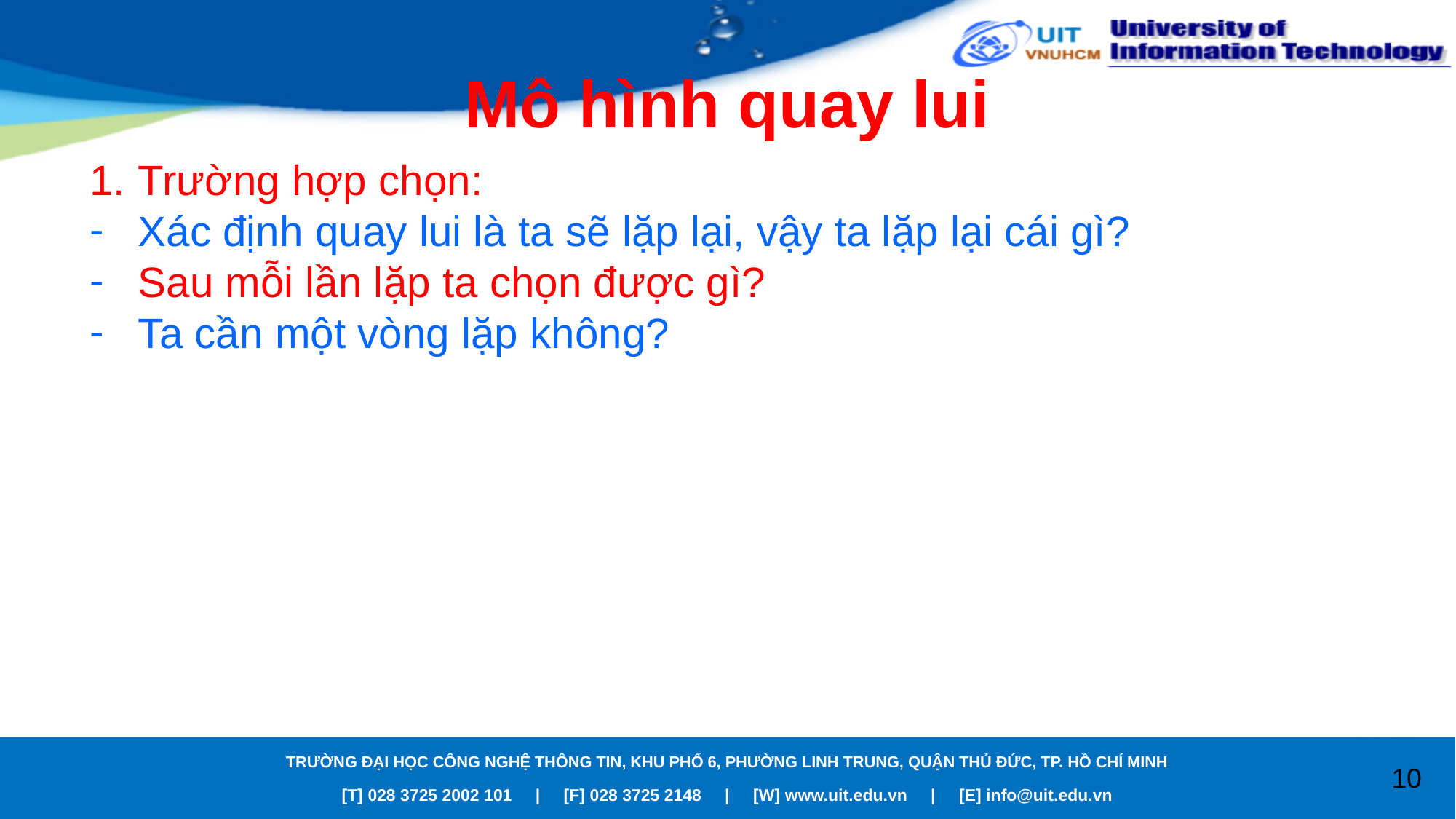

# Mô hình quay lui
Trường hợp chọn:
Xác định quay lui là ta sẽ lặp lại, vậy ta lặp lại cái gì?
Sau mỗi lần lặp ta chọn được gì?
Ta cần một vòng lặp không?